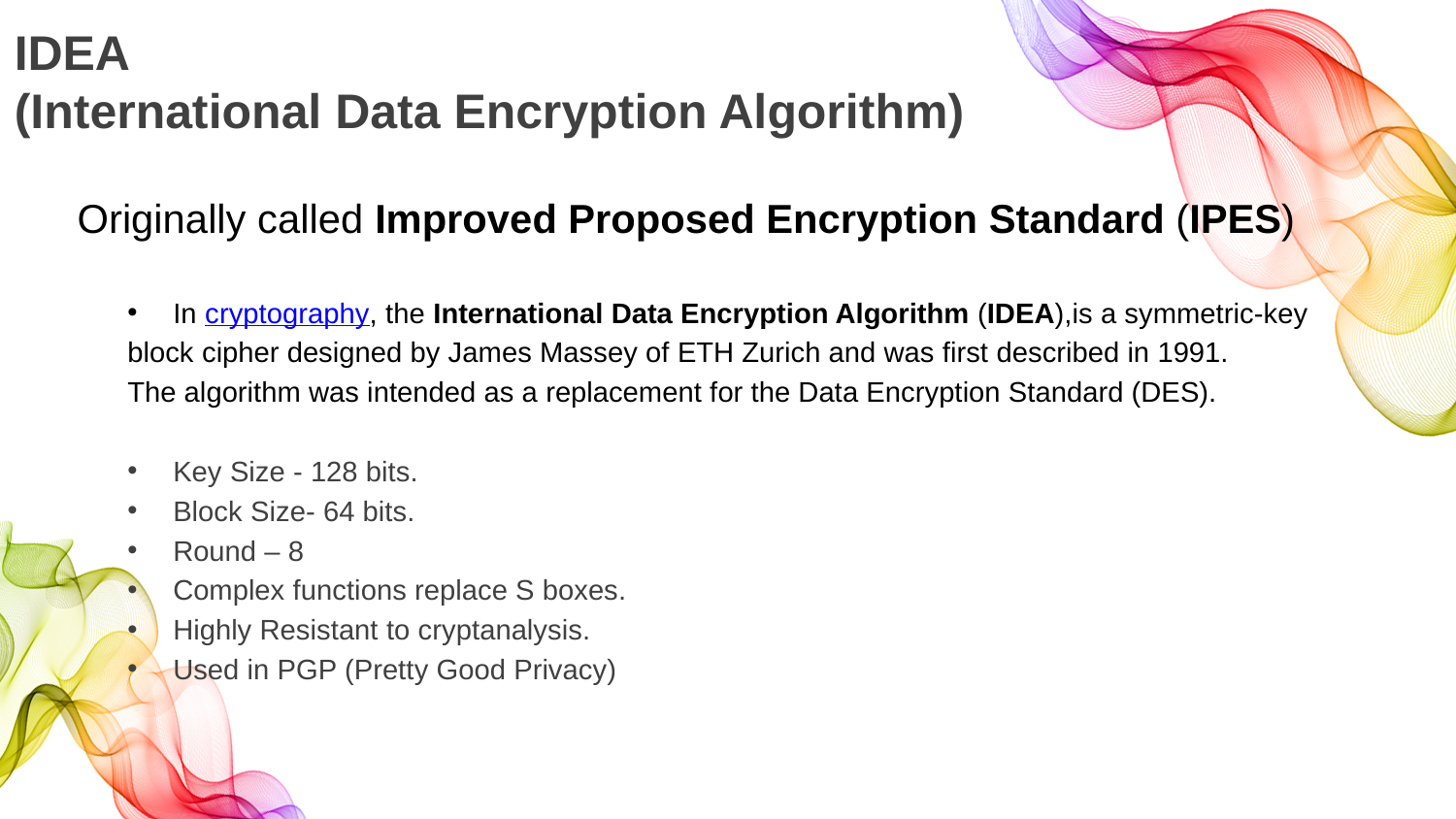

# IDEA (International Data Encryption Algorithm)
Originally called Improved Proposed Encryption Standard (IPES)
In cryptography, the International Data Encryption Algorithm (IDEA),is a symmetric-key
block cipher designed by James Massey of ETH Zurich and was first described in 1991.
The algorithm was intended as a replacement for the Data Encryption Standard (DES).

Key Size - 128 bits.
Block Size- 64 bits.
Round – 8
Complex functions replace S boxes.
Highly Resistant to cryptanalysis.
Used in PGP (Pretty Good Privacy)